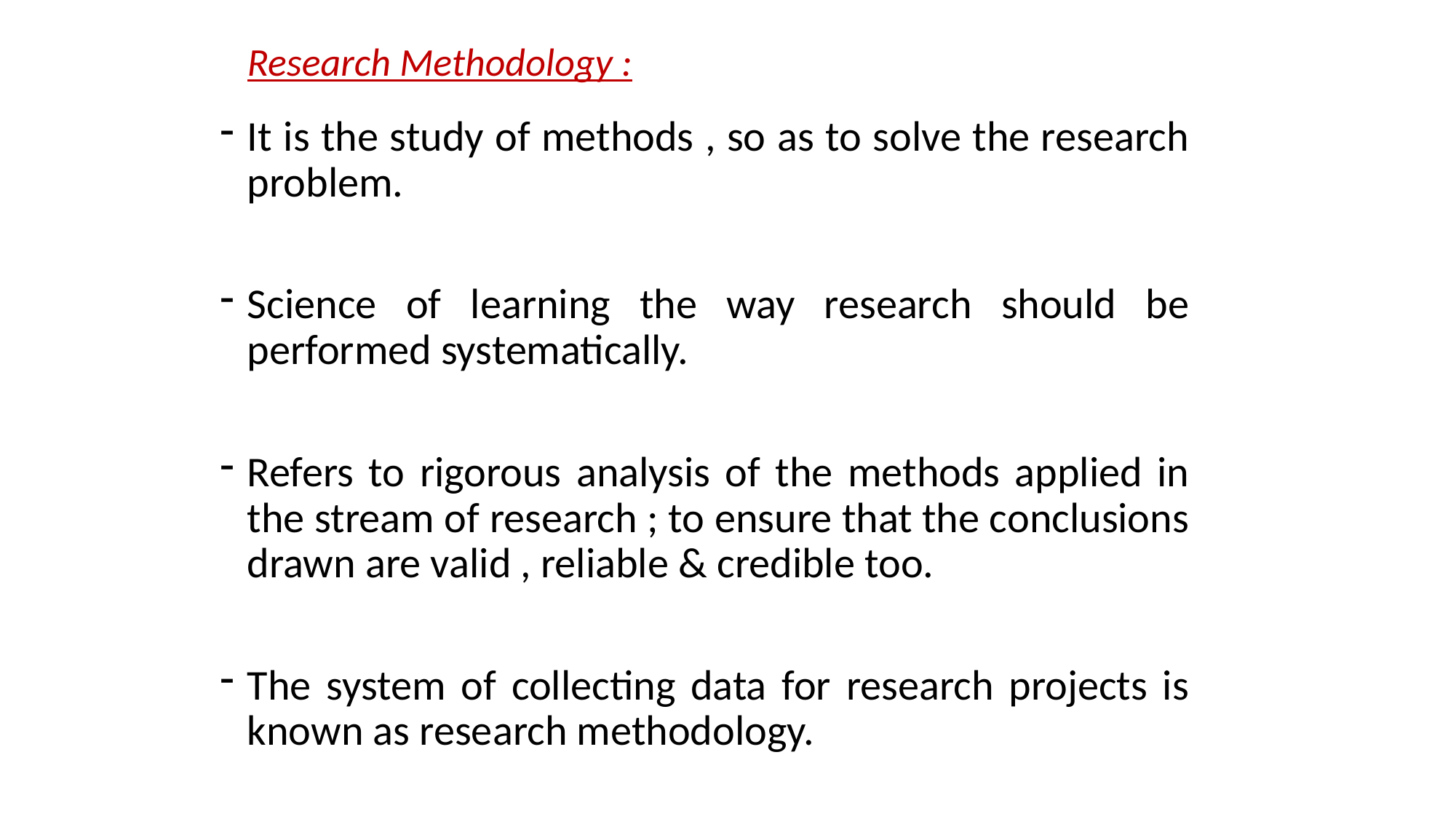

# Research Methodology :
It is the study of methods , so as to solve the research problem.

Science of learning the way research should be performed systematically.

Refers to rigorous analysis of the methods applied in the stream of research ; to ensure that the conclusions drawn are valid , reliable & credible too.

The system of collecting data for research projects is known as research methodology.